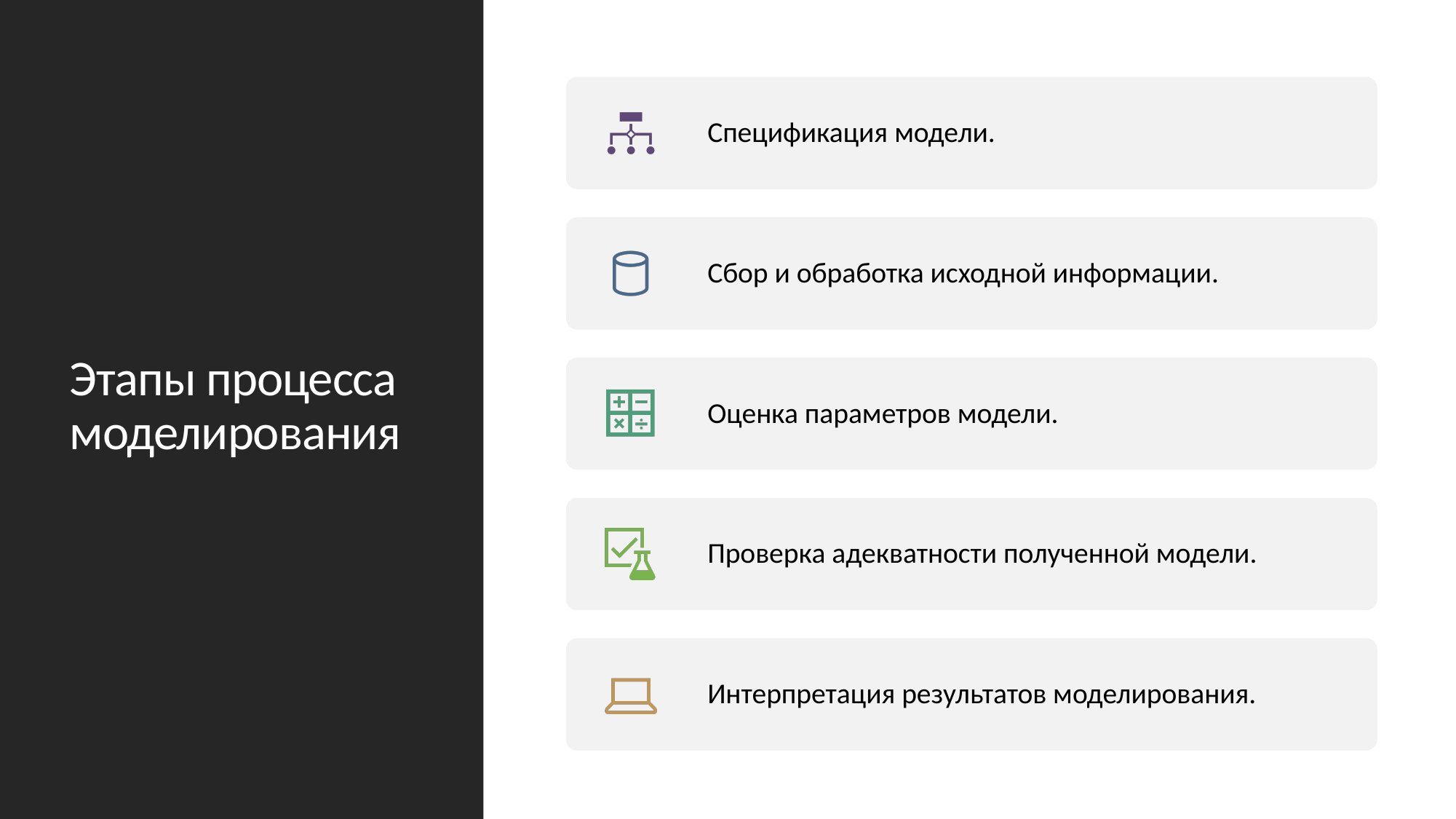

# Этапы процесса моделирования
Спецификация модели.
Сбор и обработка исходной информации.
Оценка параметров модели.
Проверка адекватности полученной модели.
Интерпретация результатов моделирования.
28